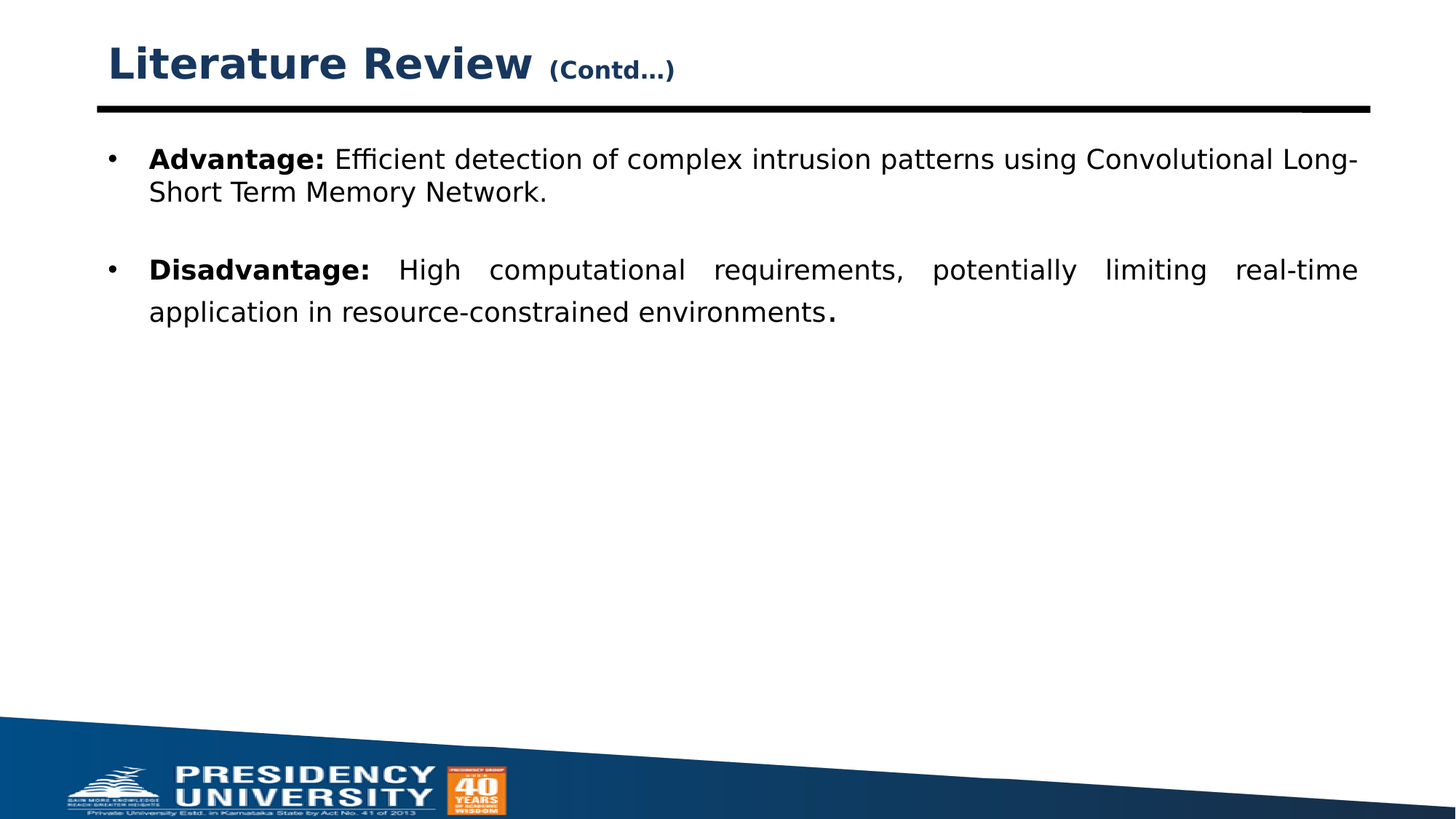

# Literature Review (Contd…)
Advantage: Efficient detection of complex intrusion patterns using Convolutional Long-Short Term Memory Network.

Disadvantage: High computational requirements, potentially limiting real-time application in resource-constrained environments.